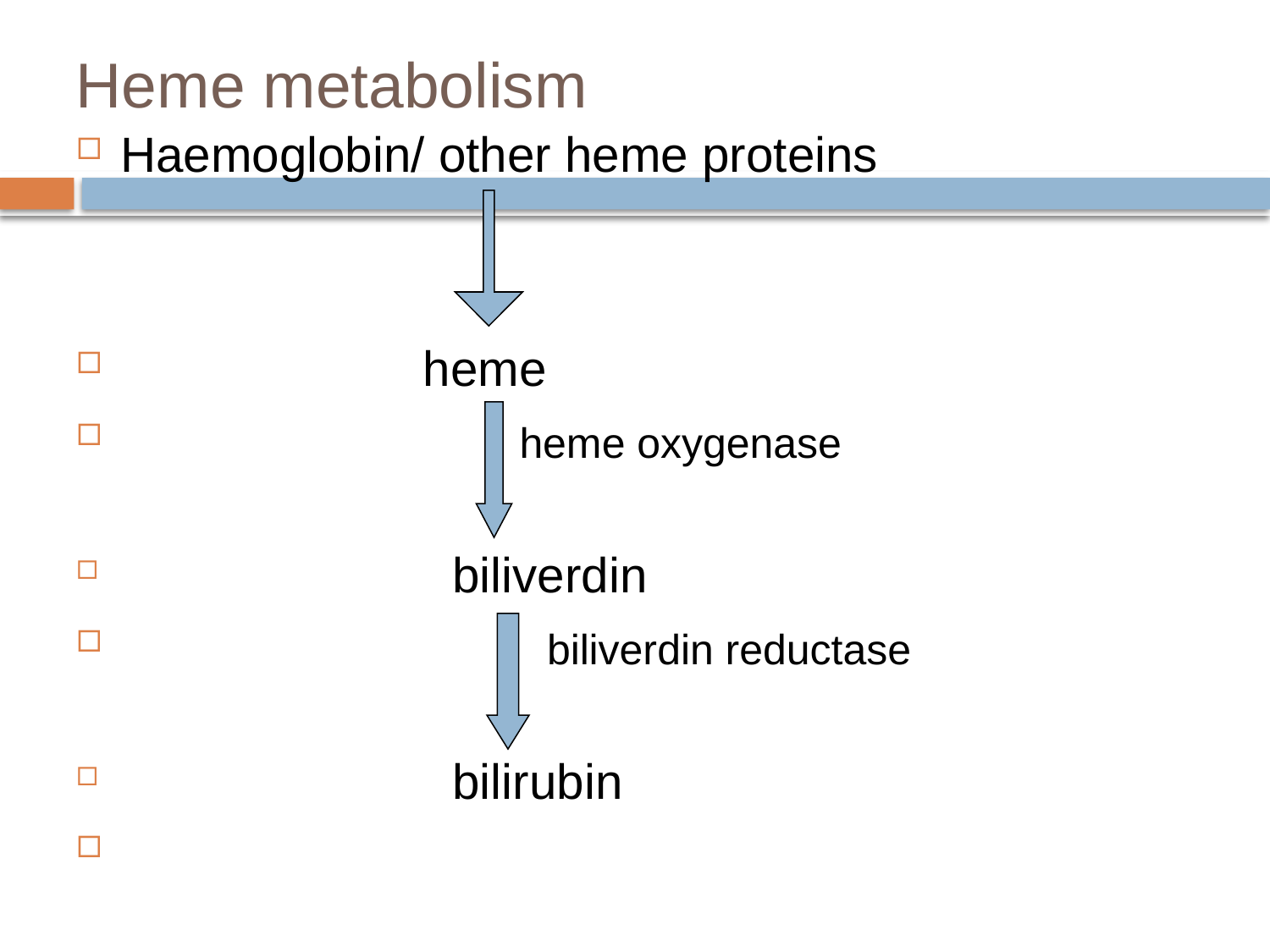

# Heme metabolism
Haemoglobin/ other heme proteins

                      heme
                             heme oxygenase

                            biliverdin
                               biliverdin reductase

                            bilirubin